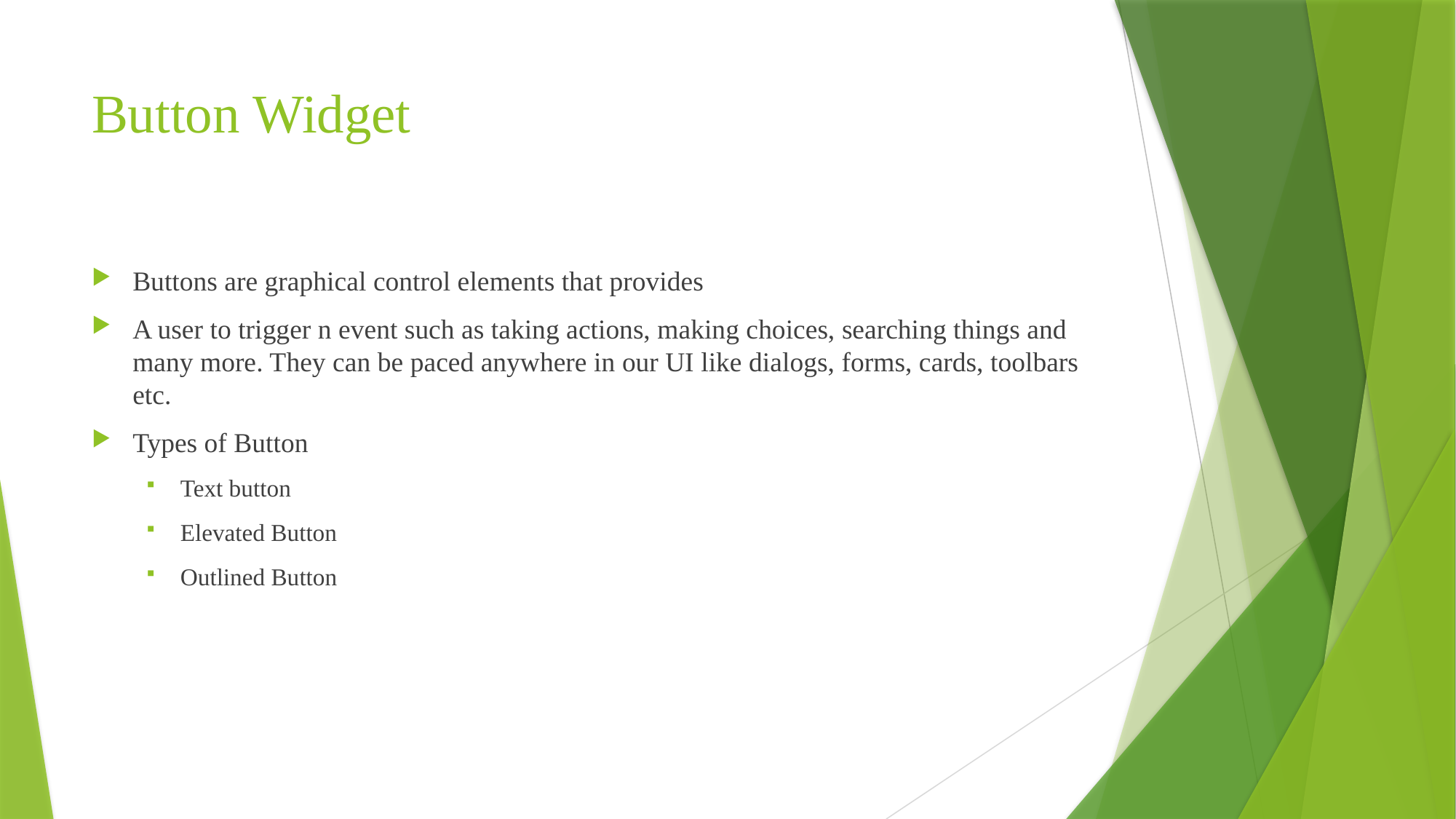

# Button Widget
Buttons are graphical control elements that provides
A user to trigger n event such as taking actions, making choices, searching things and many more. They can be paced anywhere in our UI like dialogs, forms, cards, toolbars etc.
Types of Button
Text button
Elevated Button
Outlined Button